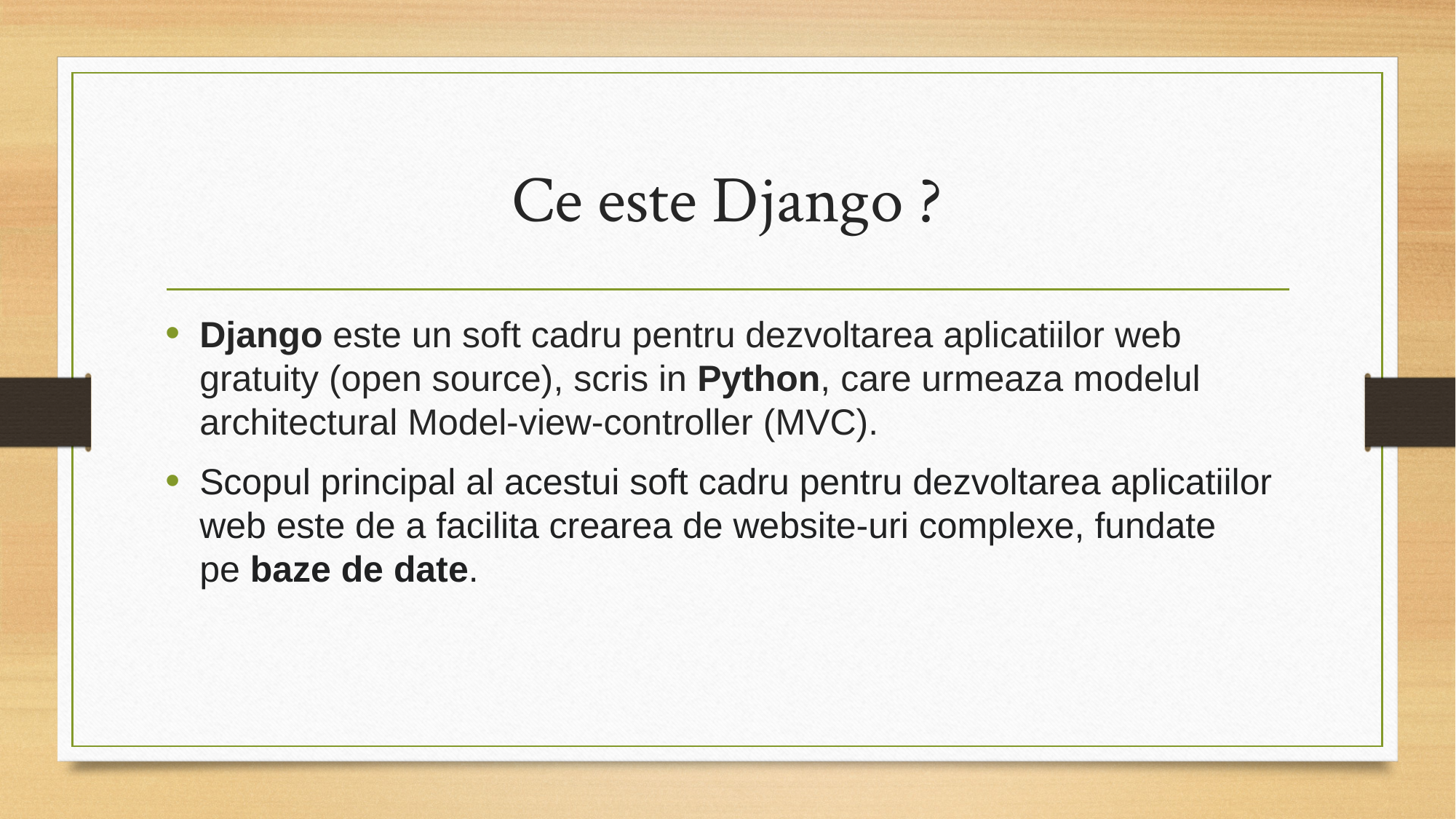

# Ce este Django ?
Django este un soft cadru pentru dezvoltarea aplicatiilor web gratuity (open source), scris in Python, care urmeaza modelul architectural Model-view-controller (MVC).
Scopul principal al acestui soft cadru pentru dezvoltarea aplicatiilor web este de a facilita crearea de website-uri complexe, fundate pe baze de date.